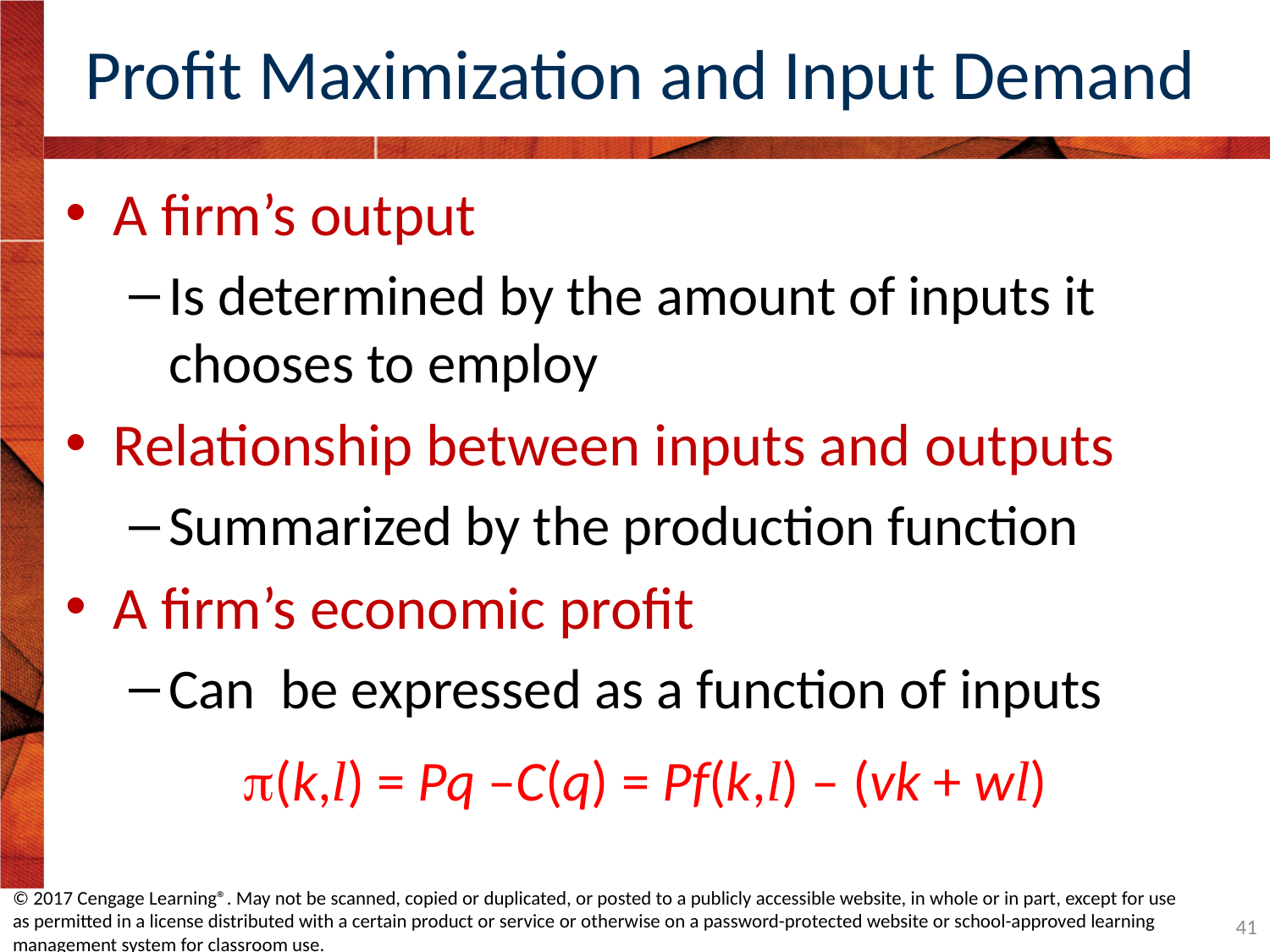

# Profit Maximization and Input Demand
A firm’s output
Is determined by the amount of inputs it chooses to employ
Relationship between inputs and outputs
Summarized by the production function
A firm’s economic profit
Can  be expressed as a function of inputs
π(k,l) = Pq –C(q) = Pf(k,l) – (vk + wl)
© 2017 Cengage Learning®. May not be scanned, copied or duplicated, or posted to a publicly accessible website, in whole or in part, except for use as permitted in a license distributed with a certain product or service or otherwise on a password-protected website or school-approved learning management system for classroom use.
41